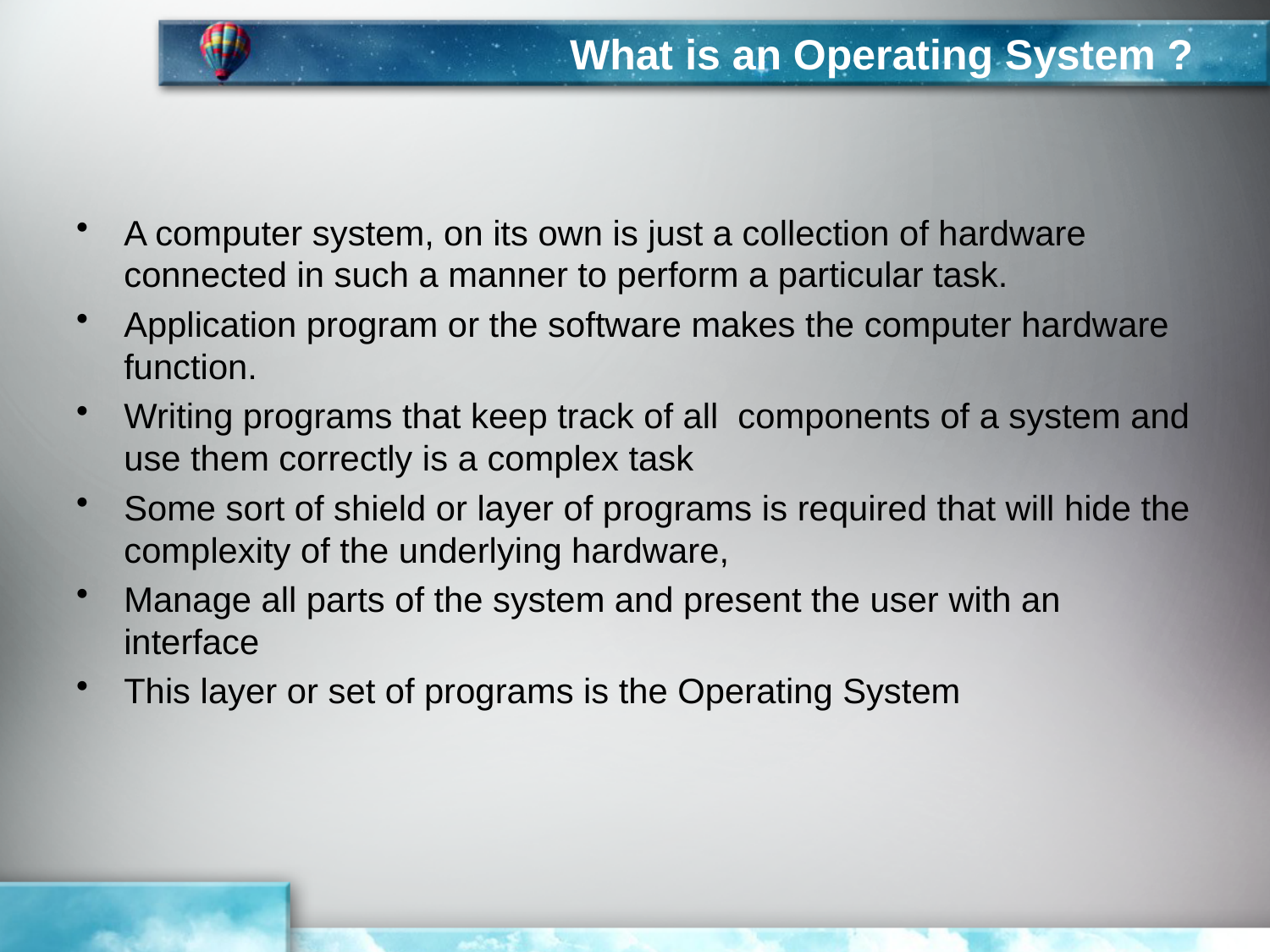

# What is an Operating System ?

A computer system, on its own is just a collection of hardware connected in such a manner to perform a particular task.
Application program or the software makes the computer hardware function.
Writing programs that keep track of all  components of a system and use them correctly is a complex task
Some sort of shield or layer of programs is required that will hide the complexity of the underlying hardware,
Manage all parts of the system and present the user with an interface
This layer or set of programs is the Operating System